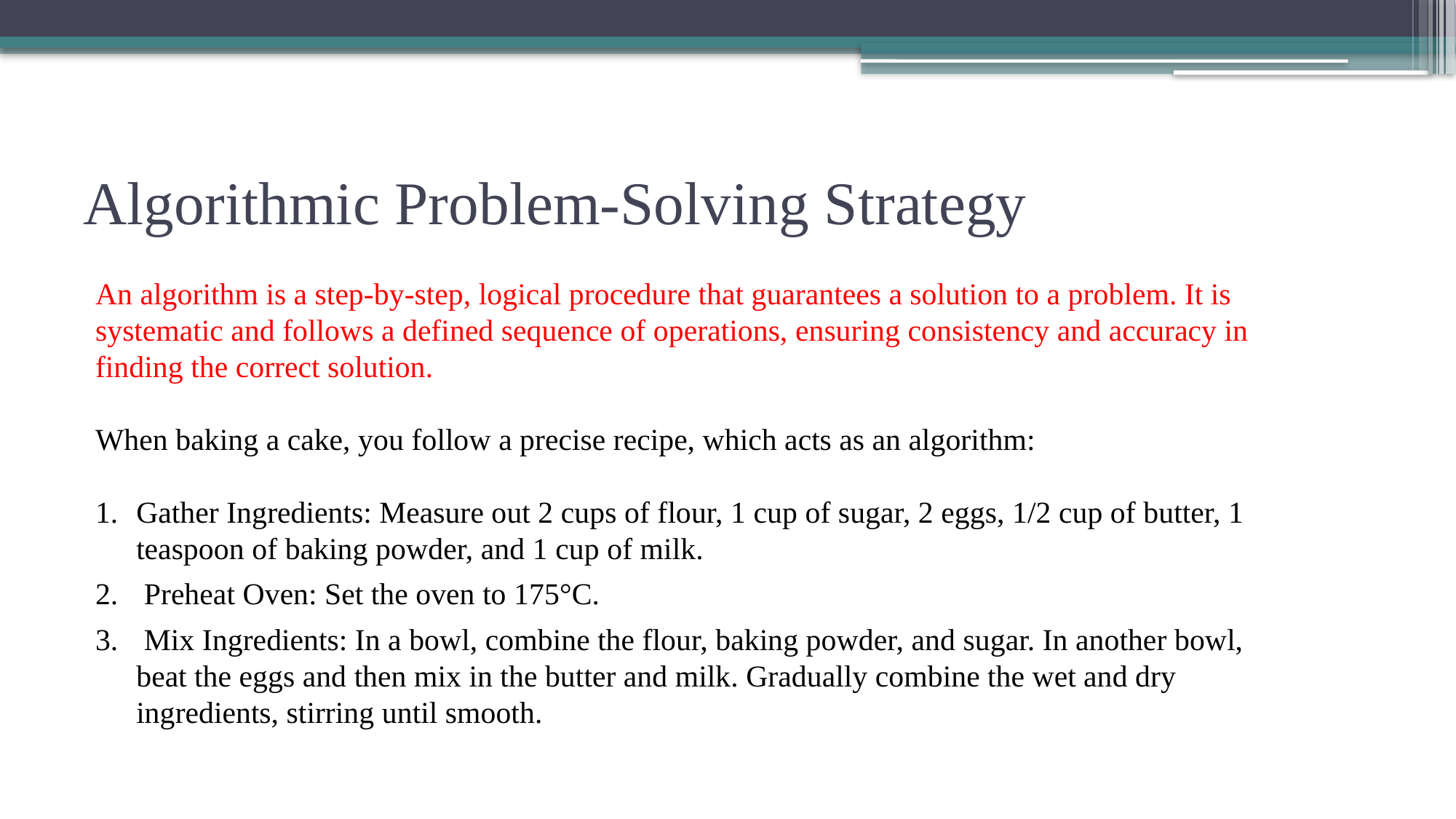

# Algorithmic Problem-Solving Strategy
An algorithm is a step-by-step, logical procedure that guarantees a solution to a problem. It is systematic and follows a defined sequence of operations, ensuring consistency and accuracy in finding the correct solution.

When baking a cake, you follow a precise recipe, which acts as an algorithm:

Gather Ingredients: Measure out 2 cups of flour, 1 cup of sugar, 2 eggs, 1/2 cup of butter, 1 teaspoon of baking powder, and 1 cup of milk.
 Preheat Oven: Set the oven to 175°C.
 Mix Ingredients: In a bowl, combine the flour, baking powder, and sugar. In another bowl, beat the eggs and then mix in the butter and milk. Gradually combine the wet and dry ingredients, stirring until smooth.